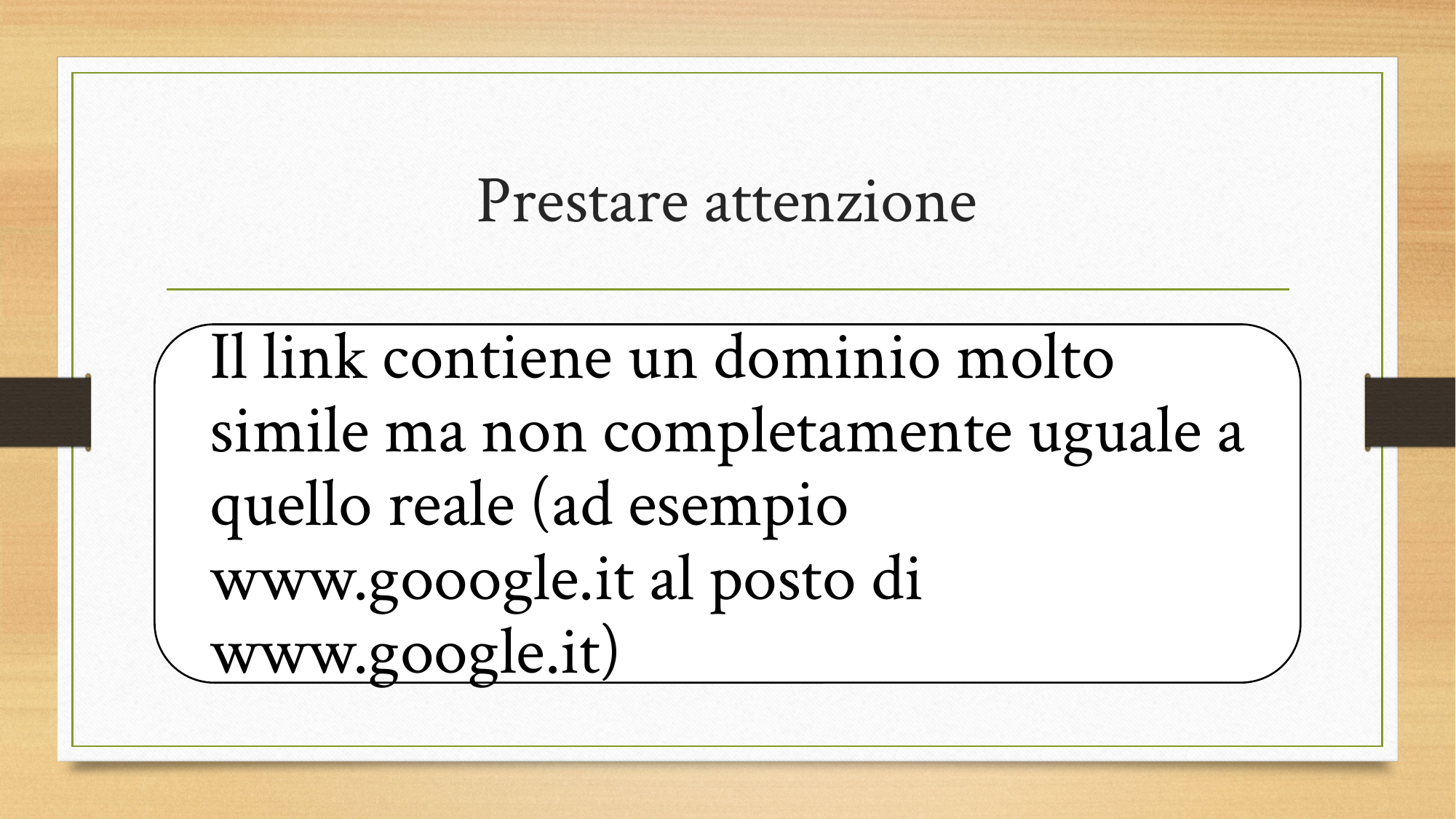

# Prestare attenzione
Il link contiene un dominio molto simile ma non completamente uguale a quello reale (ad esempio www.gooogle.it al posto di www.google.it)